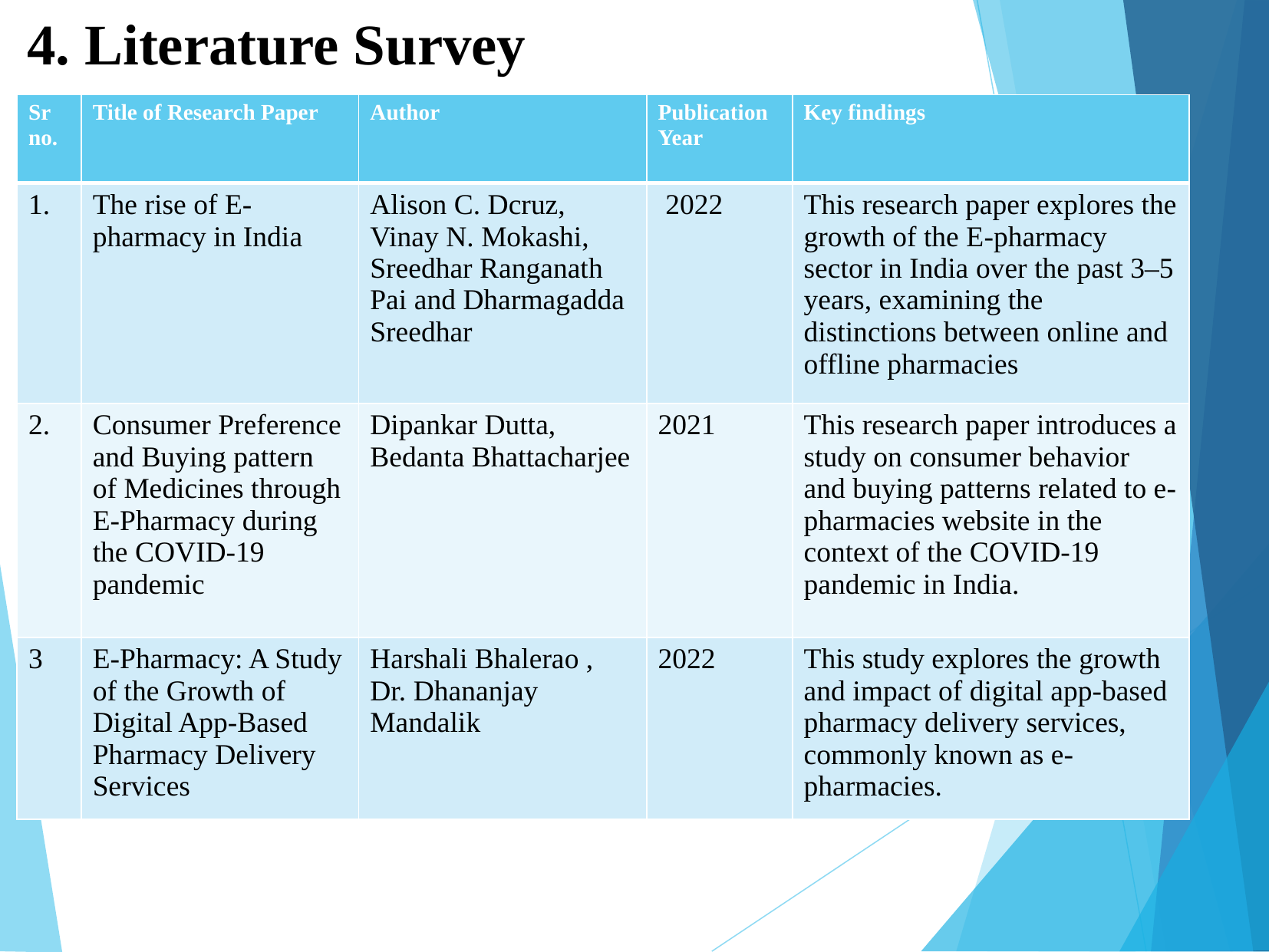

4. Literature Survey
| Sr no. | Title of Research Paper | Author | Publication Year | Key findings |
| --- | --- | --- | --- | --- |
| 1. | The rise of E-pharmacy in India | Alison C. Dcruz, Vinay N. Mokashi, Sreedhar Ranganath Pai and Dharmagadda Sreedhar | 2022 | This research paper explores the growth of the E-pharmacy sector in India over the past 3–5 years, examining the distinctions between online and offline pharmacies |
| 2. | Consumer Preference and Buying pattern of Medicines through E-Pharmacy during the COVID-19 pandemic | Dipankar Dutta, Bedanta Bhattacharjee | 2021 | This research paper introduces a study on consumer behavior and buying patterns related to e-pharmacies website in the context of the COVID-19 pandemic in India. |
| 3 | E-Pharmacy: A Study of the Growth of Digital App-Based Pharmacy Delivery Services | Harshali Bhalerao , Dr. Dhananjay Mandalik | 2022 | This study explores the growth and impact of digital app-based pharmacy delivery services, commonly known as e-pharmacies. |